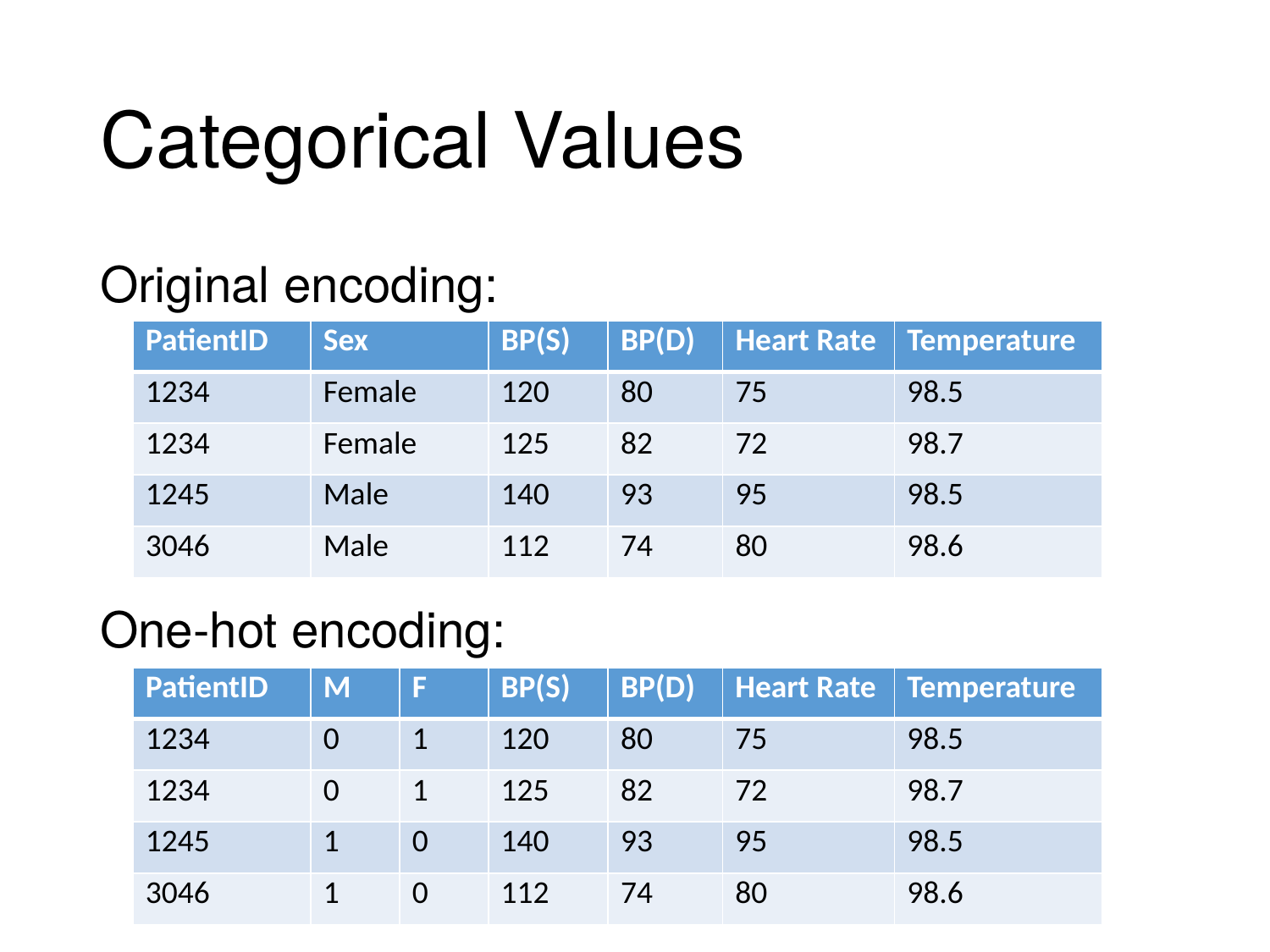

# Categorical Values
Original encoding:

One-hot encoding:

| PatientID | Sex | BP(S) | BP(D) | Heart Rate | Temperature |
| --- | --- | --- | --- | --- | --- |
| 1234 | Female | 120 | 80 | 75 | 98.5 |
| 1234 | Female | 125 | 82 | 72 | 98.7 |
| 1245 | Male | 140 | 93 | 95 | 98.5 |
| 3046 | Male | 112 | 74 | 80 | 98.6 |
| PatientID | M | F | BP(S) | BP(D) | Heart Rate | Temperature |
| --- | --- | --- | --- | --- | --- | --- |
| 1234 | 0 | 1 | 120 | 80 | 75 | 98.5 |
| 1234 | 0 | 1 | 125 | 82 | 72 | 98.7 |
| 1245 | 1 | 0 | 140 | 93 | 95 | 98.5 |
| 3046 | 1 | 0 | 112 | 74 | 80 | 98.6 |